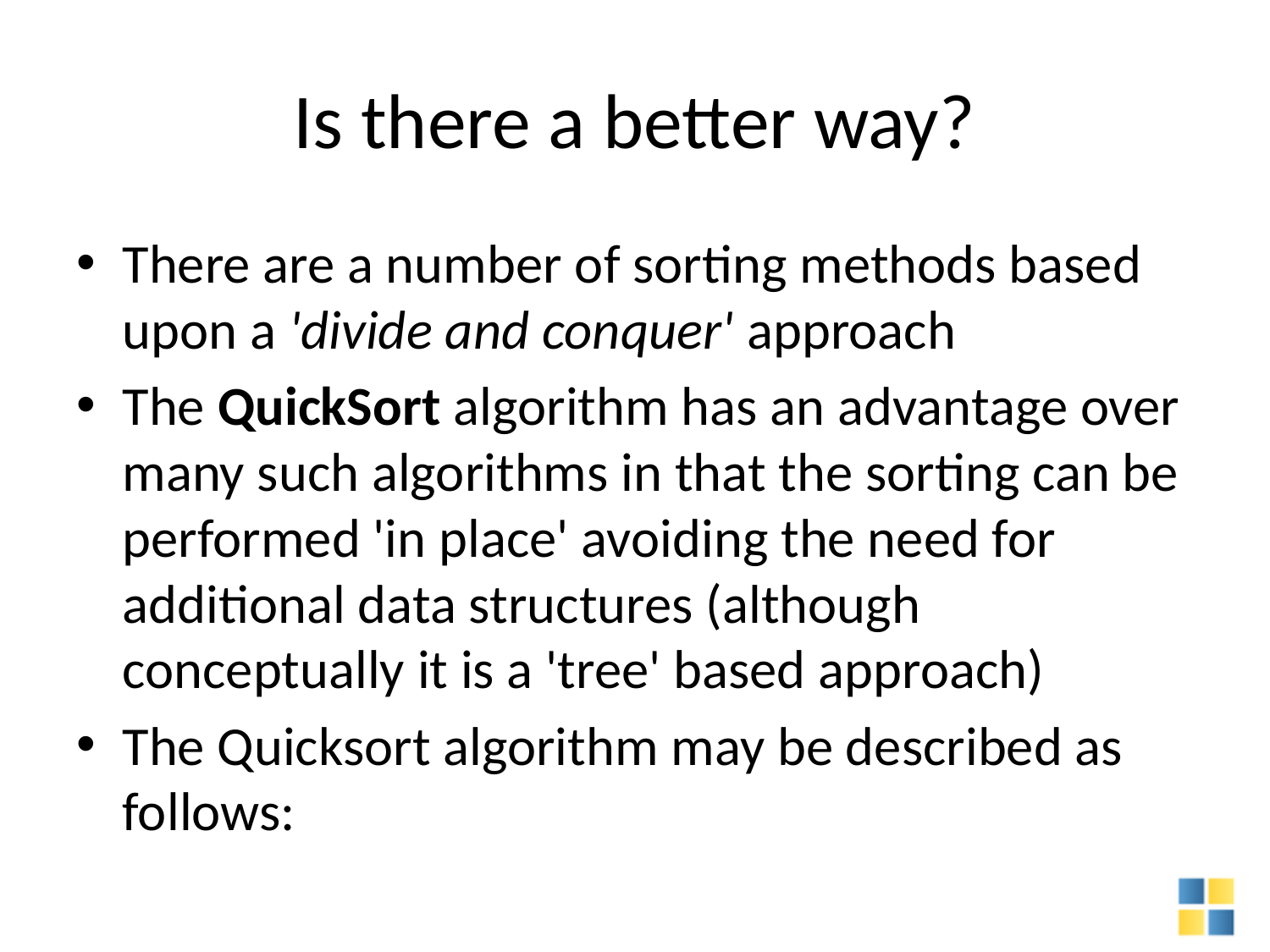

# Is there a better way?
There are a number of sorting methods based upon a 'divide and conquer' approach
The QuickSort algorithm has an advantage over many such algorithms in that the sorting can be performed 'in place' avoiding the need for additional data structures (although conceptually it is a 'tree' based approach)
The Quicksort algorithm may be described as follows: